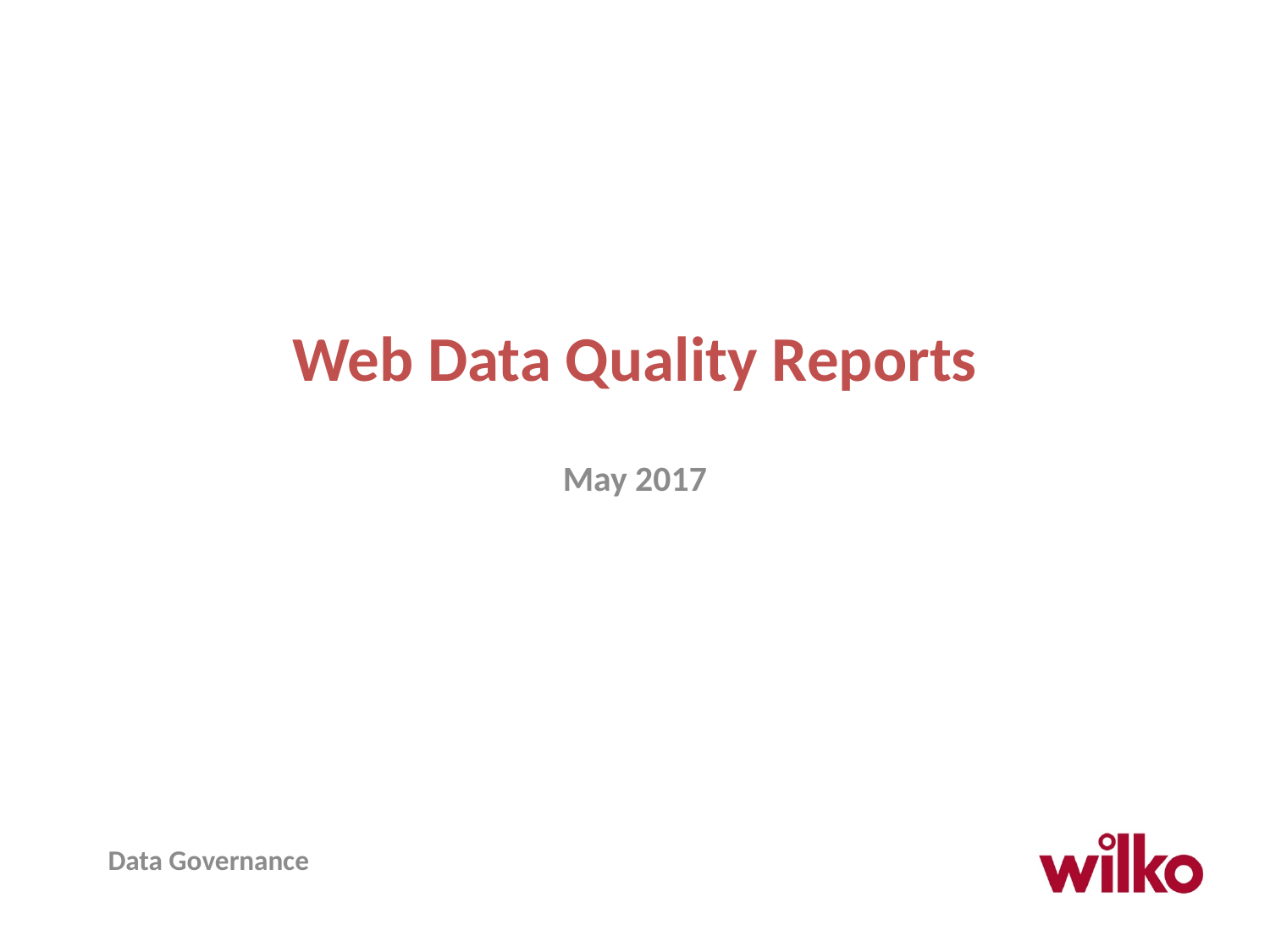

# Web Data Quality Reports
May 2017
Data Governance